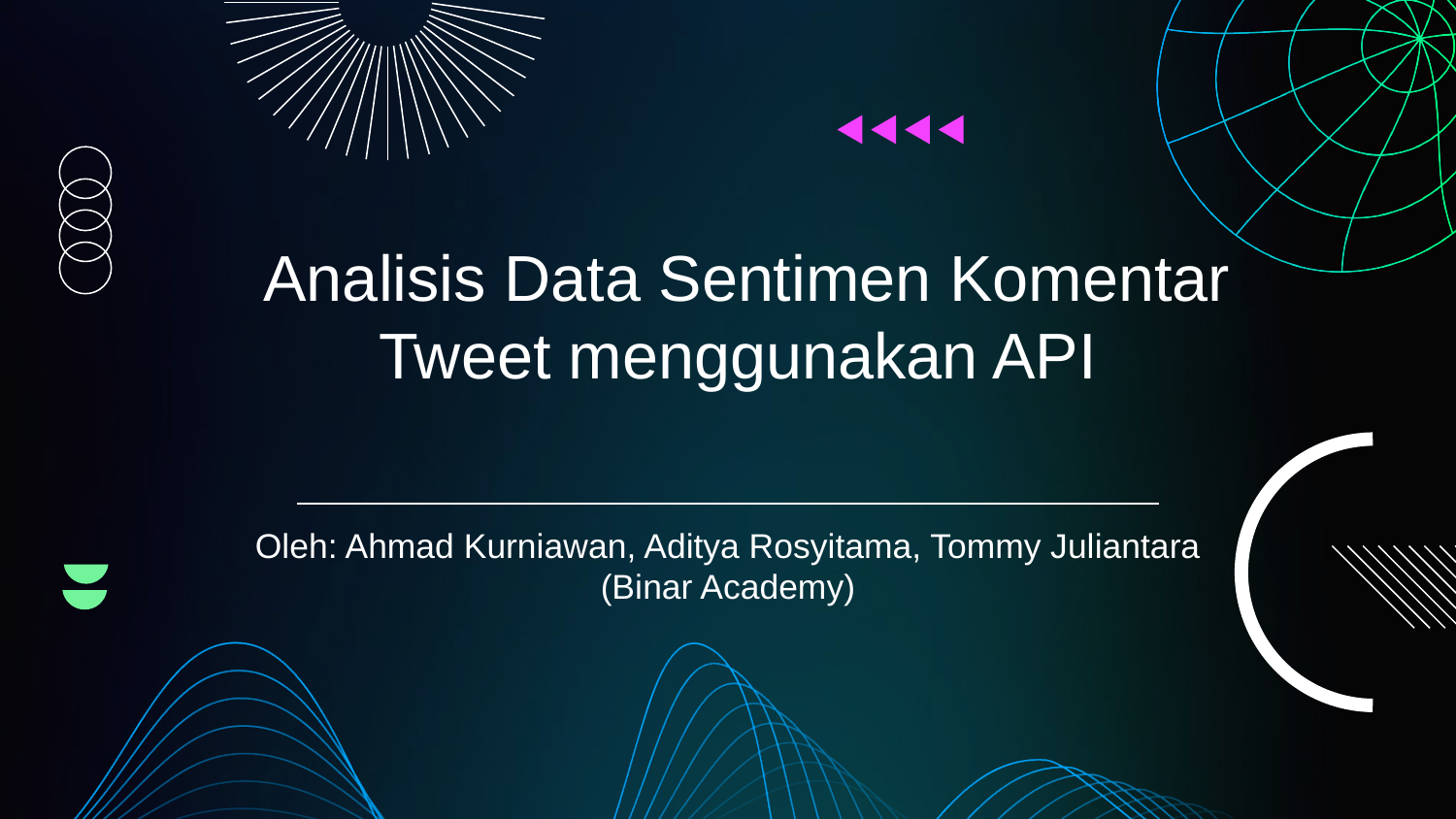

# Analisis Data Sentimen Komentar Tweet menggunakan API
Oleh: Ahmad Kurniawan, Aditya Rosyitama, Tommy Juliantara
(Binar Academy)